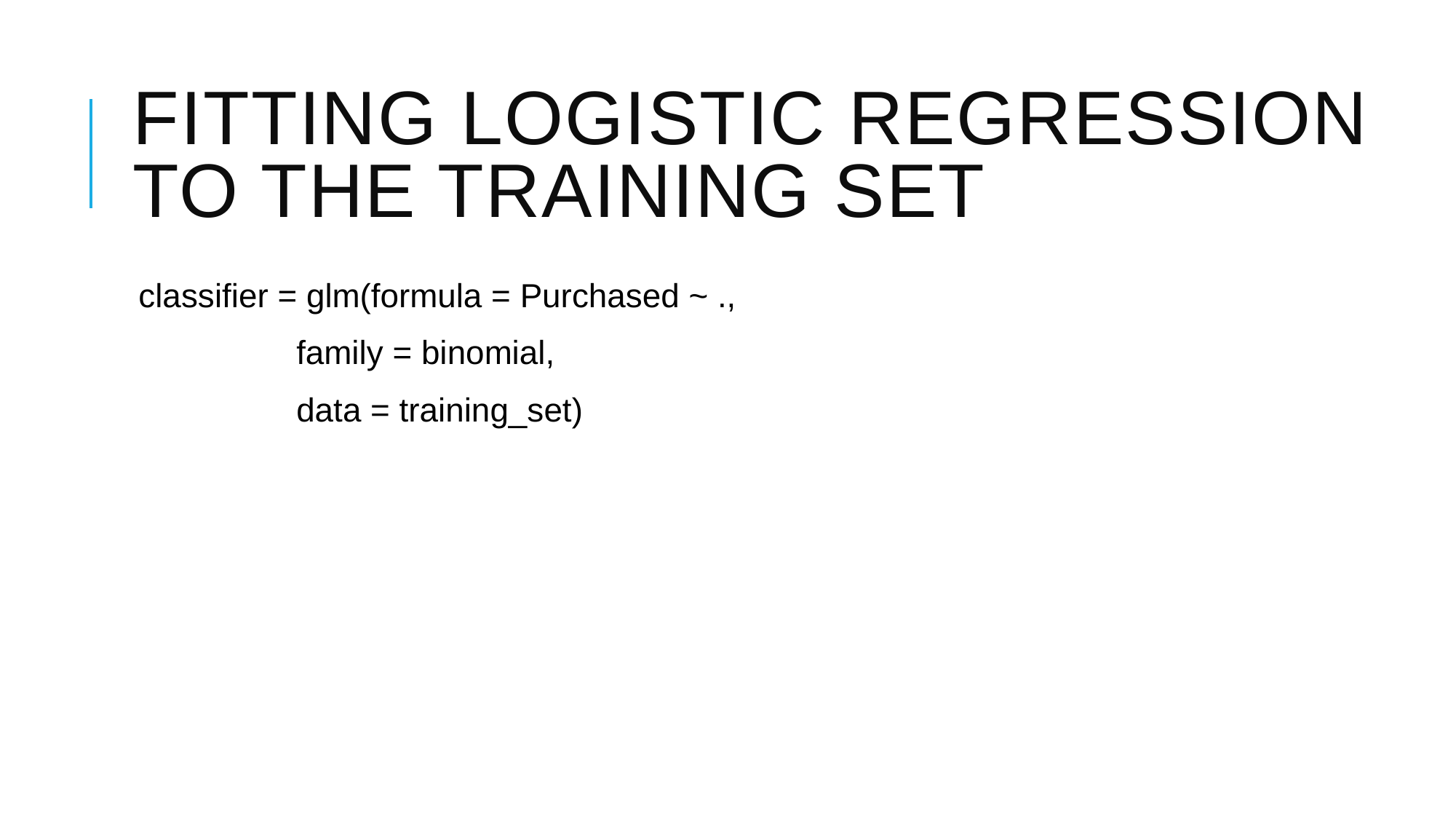

# Fitting Logistic Regression to the Training set
classifier = glm(formula = Purchased ~ .,
                 family = binomial,
                 data = training_set)